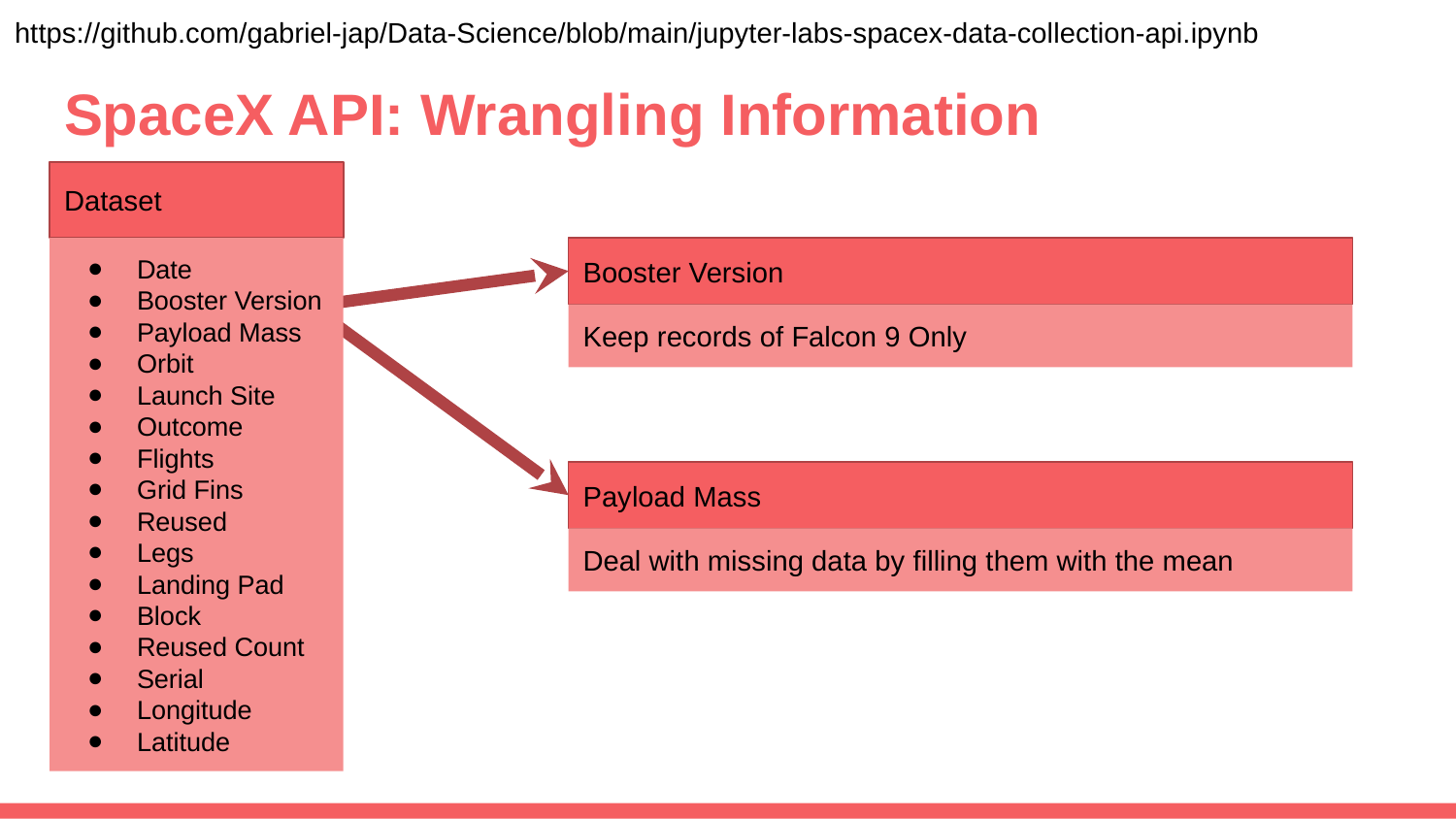

https://github.com/gabriel-jap/Data-Science/blob/main/jupyter-labs-spacex-data-collection-api.ipynb
# SpaceX API: Wrangling Information
Dataset
Date
Booster Version
Payload Mass
Orbit
Launch Site
Outcome
Flights
Grid Fins
Reused
Legs
Landing Pad
Block
Reused Count
Serial
Longitude
Latitude
Booster Version
Keep records of Falcon 9 Only
Payload Mass
Deal with missing data by filling them with the mean